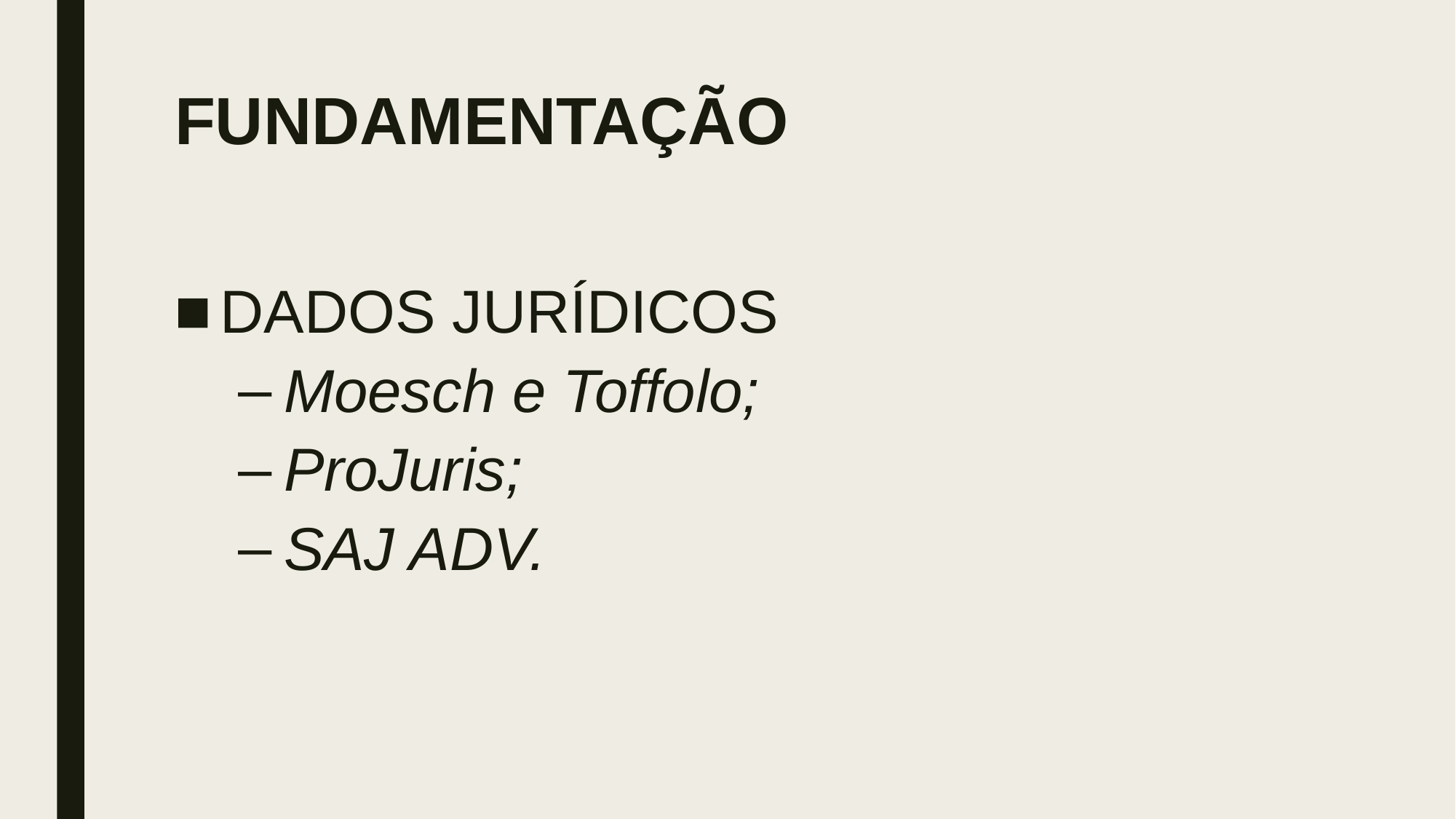

# FUNDAMENTAÇÃO
DADOS JURÍDICOS
Moesch e Toffolo;
ProJuris;
SAJ ADV.